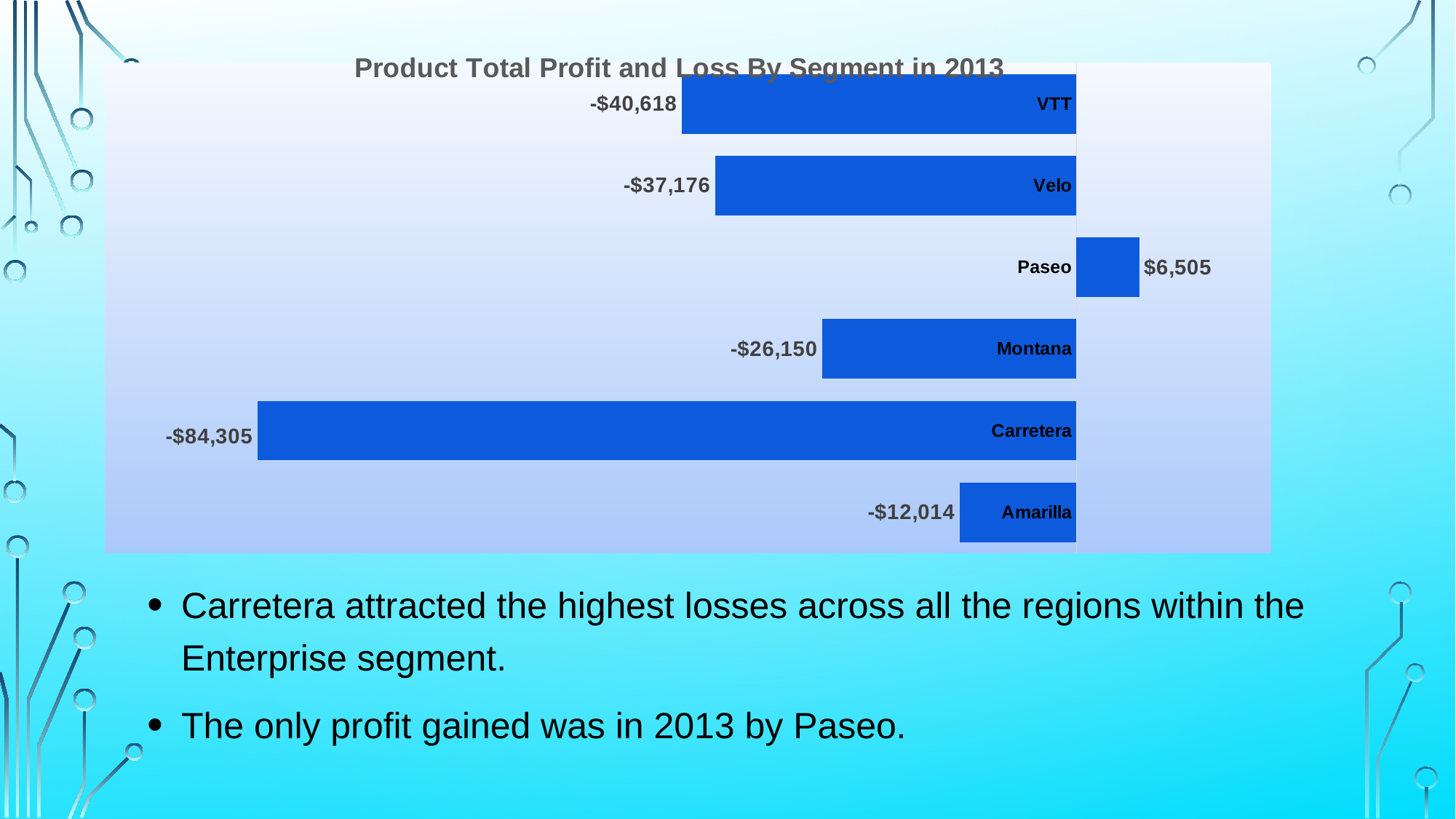

### Chart: Product Total Profit and Loss By Segment in 2013

| Category | 2013 |
|---|---|
| Amarilla | -12013.75 |
| Carretera | -84305.0 |
| Montana | -26150.0 |
| Paseo | 6505.0 |
| Velo | -37176.25 |
| VTT | -40617.5 |
#
Carretera attracted the highest losses across all the regions within the Enterprise segment.
The only profit gained was in 2013 by Paseo.